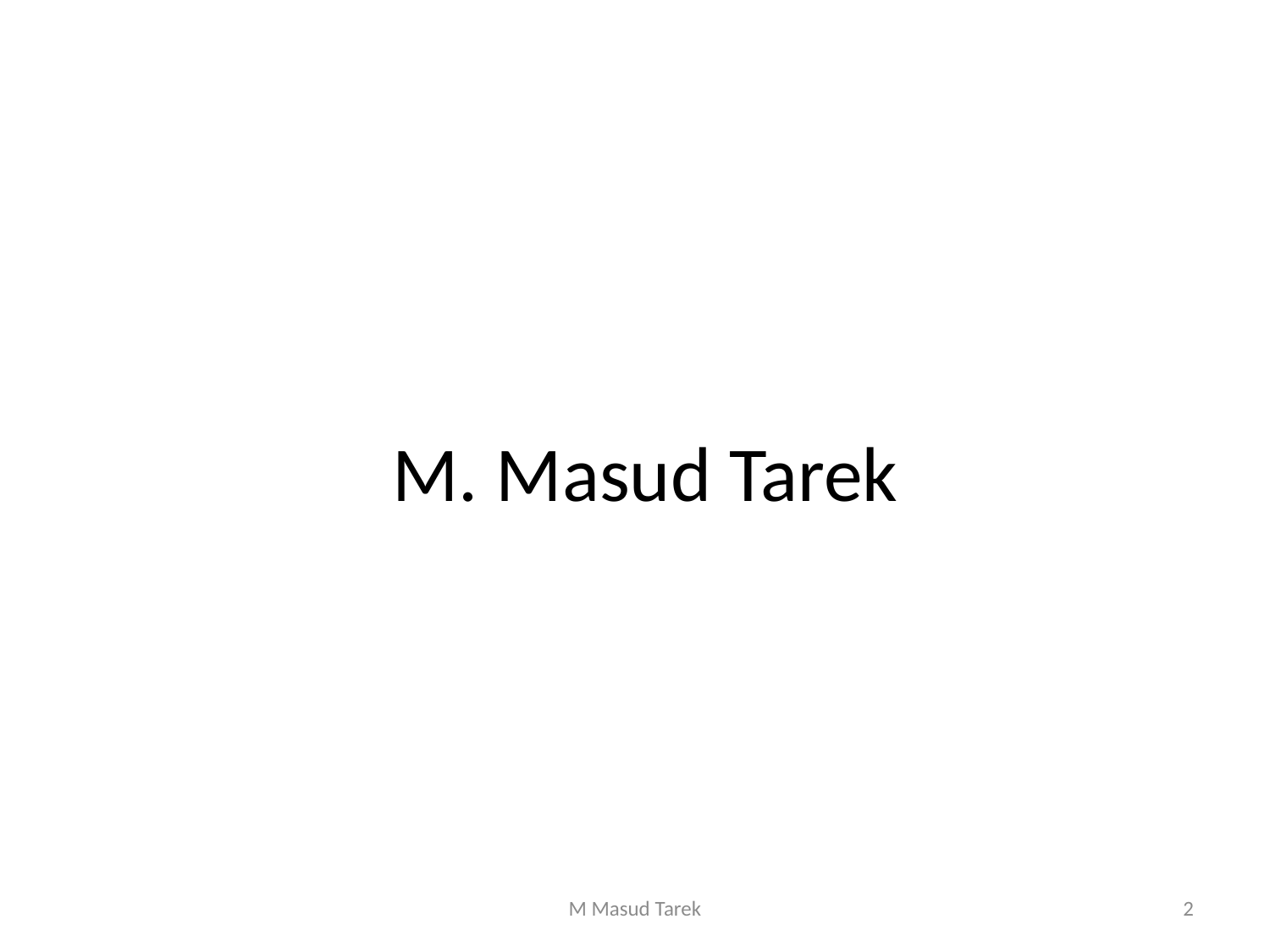

# M. Masud Tarek
M Masud Tarek
2